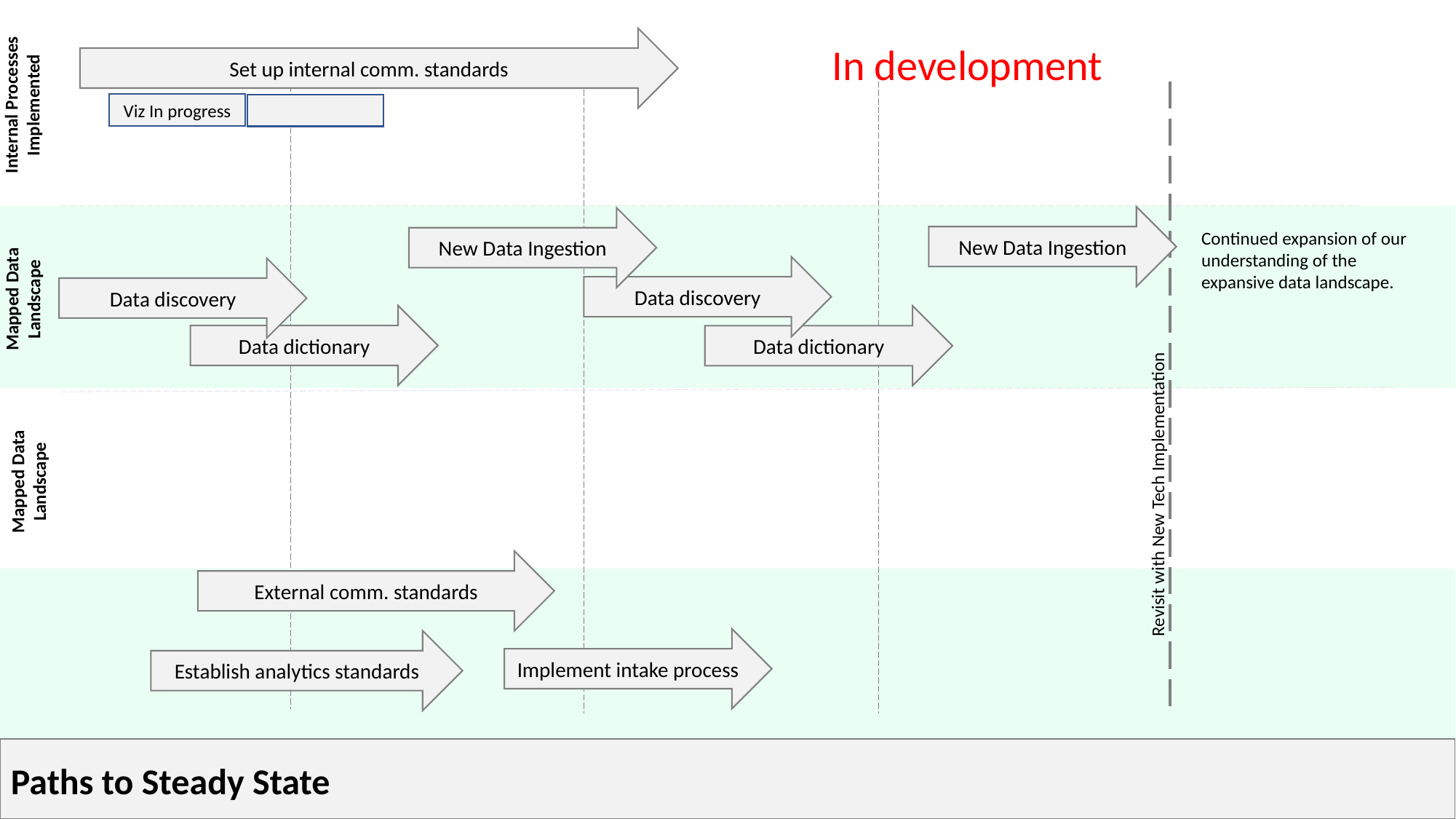

Set up internal comm. standards
In development
Internal Processes Implemented
Viz In progress

New Data Ingestion
New Data Ingestion
Continued expansion of our understanding of the expansive data landscape.
Data discovery
Data discovery
Mapped Data Landscape
Data dictionary
Data dictionary
Mapped Data Landscape
Revisit with New Tech Implementation
External comm. standards

Implement intake process
Establish analytics standards

Paths to Steady State